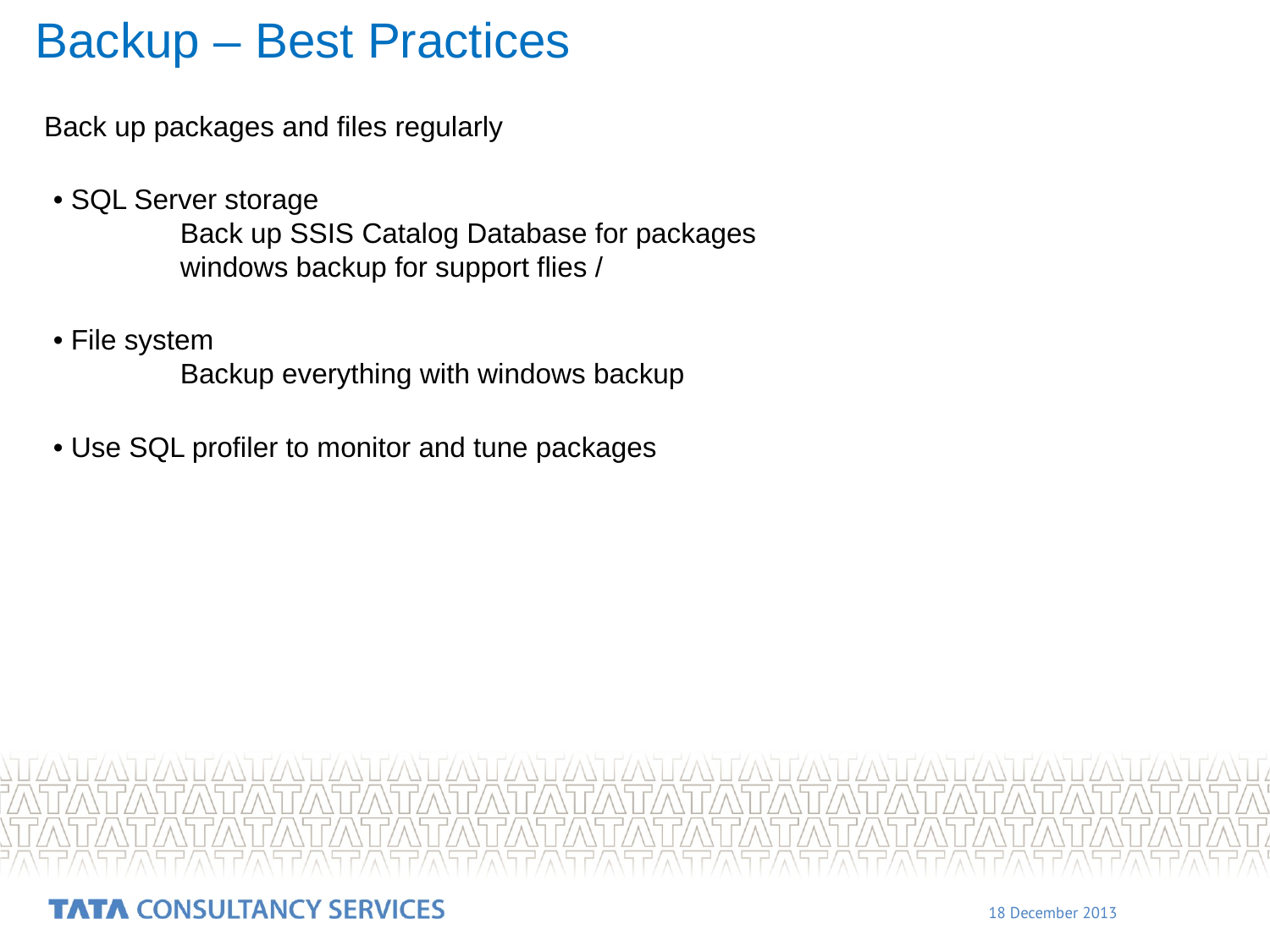

# Backup – Best Practices
 Back up packages and files regularly
• SQL Server storage
	Back up SSIS Catalog Database for packages
	windows backup for support flies /
• File system
	Backup everything with windows backup
• Use SQL profiler to monitor and tune packages